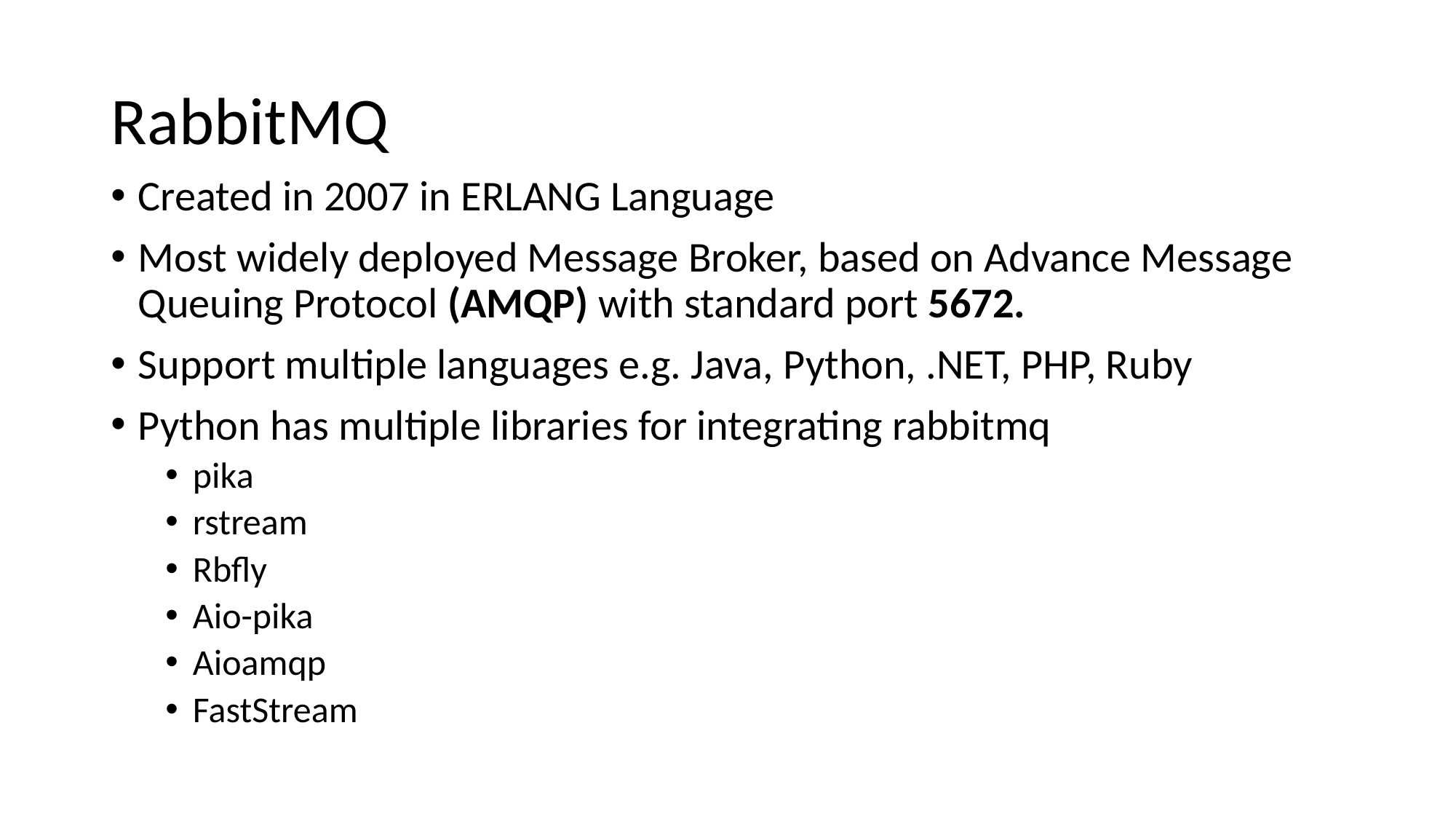

# RabbitMQ
Created in 2007 in ERLANG Language
Most widely deployed Message Broker, based on Advance Message Queuing Protocol (AMQP) with standard port 5672.
Support multiple languages e.g. Java, Python, .NET, PHP, Ruby
Python has multiple libraries for integrating rabbitmq
pika
rstream
Rbfly
Aio-pika
Aioamqp
FastStream